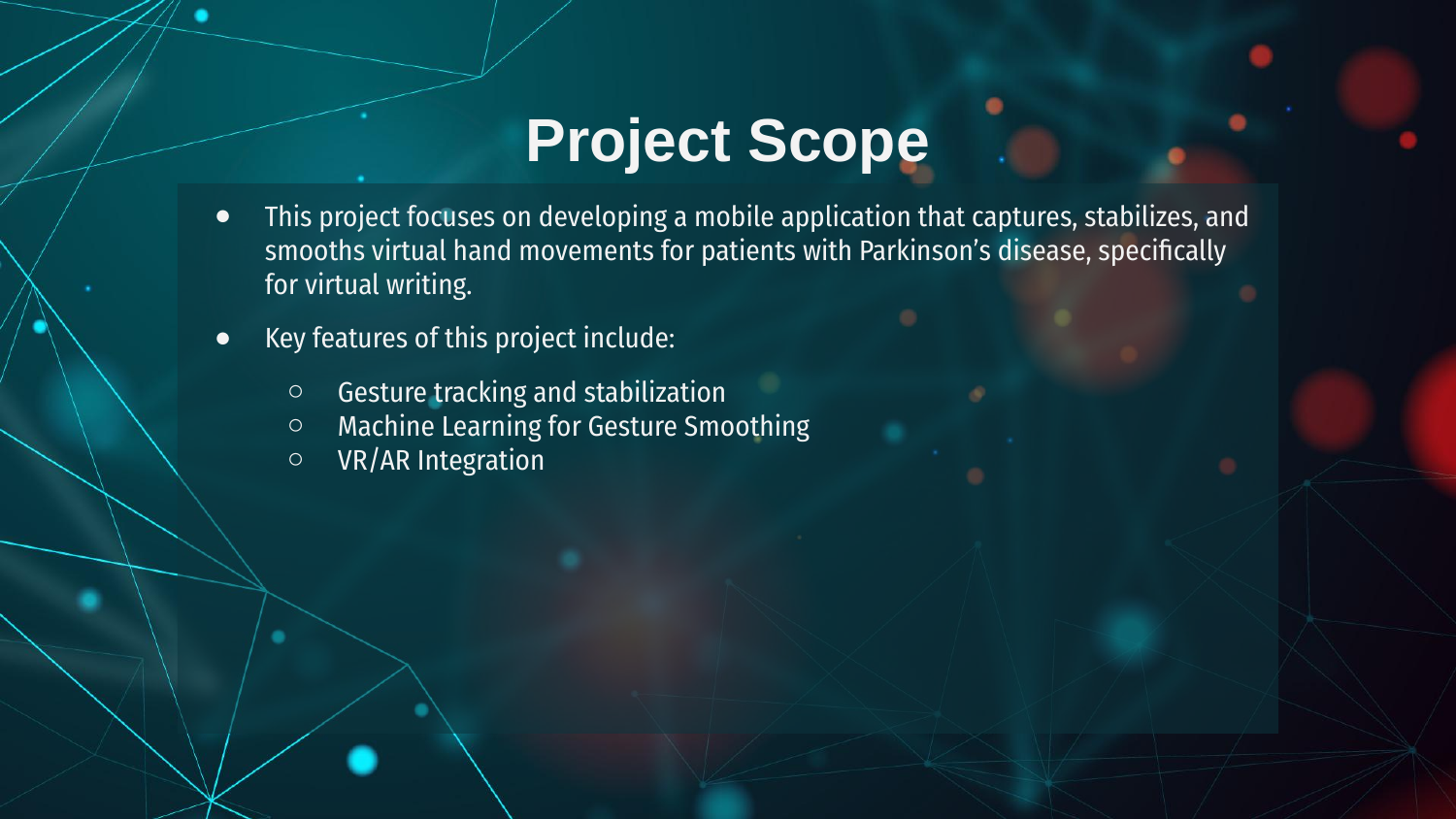

# Project Scope
This project focuses on developing a mobile application that captures, stabilizes, and smooths virtual hand movements for patients with Parkinson’s disease, specifically for virtual writing.
Key features of this project include:
Gesture tracking and stabilization
Machine Learning for Gesture Smoothing
VR/AR Integration